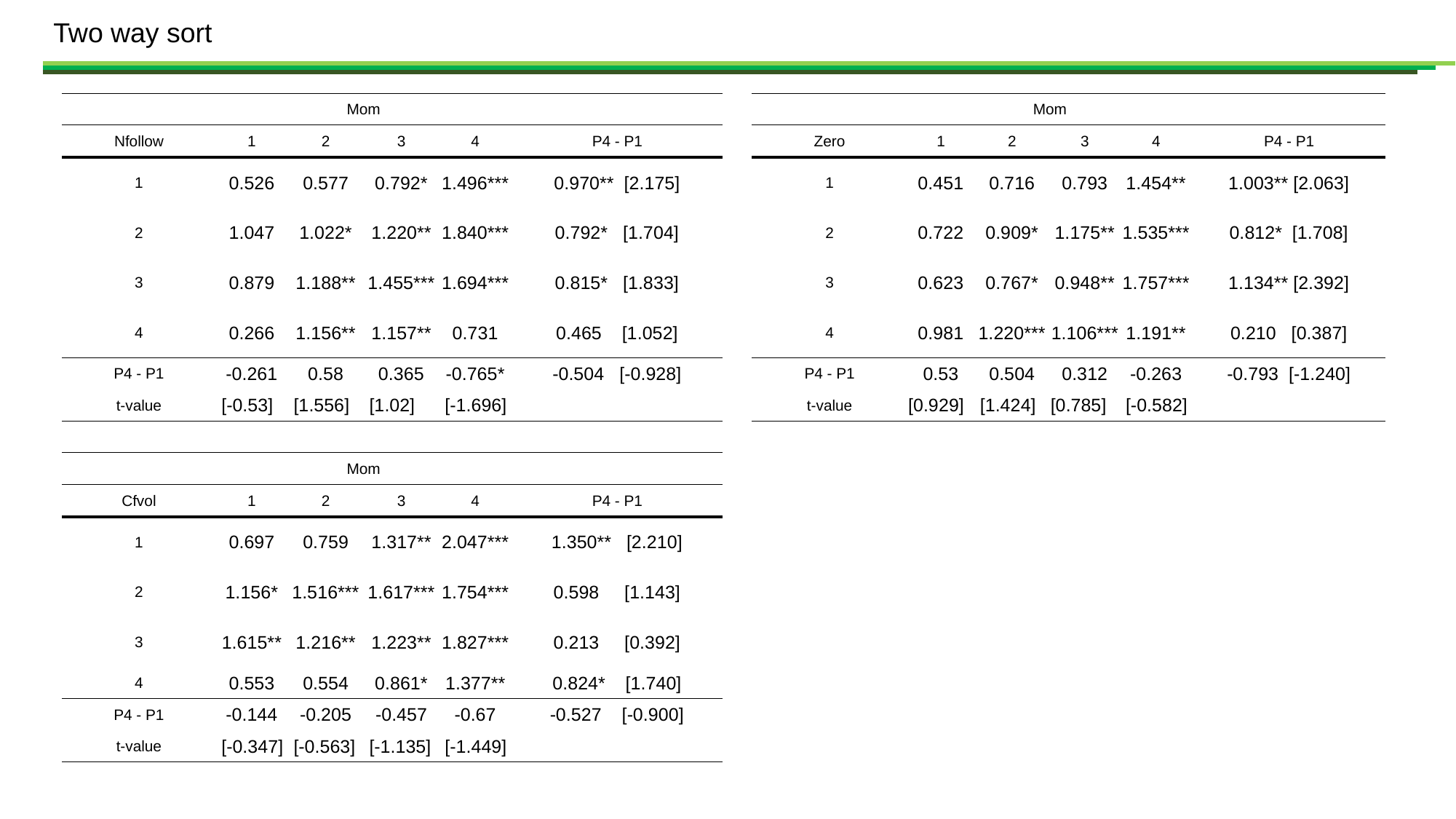

Two way sort
|  | Mom |  |  |  |  |  |  | Mom |  |  |  |  |
| --- | --- | --- | --- | --- | --- | --- | --- | --- | --- | --- | --- | --- |
| Nfollow | 1 | 2 | 3 | 4 | P4 - P1 |  | Zero | 1 | 2 | 3 | 4 | P4 - P1 |
| 1 | 0.526 | 0.577 | 0.792\* | 1.496\*\*\* | 0.970\*\* [2.175] |  | 1 | 0.451 | 0.716 | 0.793 | 1.454\*\* | 1.003\*\* [2.063] |
| 2 | 1.047 | 1.022\* | 1.220\*\* | 1.840\*\*\* | 0.792\* [1.704] |  | 2 | 0.722 | 0.909\* | 1.175\*\* | 1.535\*\*\* | 0.812\* [1.708] |
| 3 | 0.879 | 1.188\*\* | 1.455\*\*\* | 1.694\*\*\* | 0.815\* [1.833] |  | 3 | 0.623 | 0.767\* | 0.948\*\* | 1.757\*\*\* | 1.134\*\* [2.392] |
| 4 | 0.266 | 1.156\*\* | 1.157\*\* | 0.731 | 0.465 [1.052] |  | 4 | 0.981 | 1.220\*\*\* | 1.106\*\*\* | 1.191\*\* | 0.210 [0.387] |
| P4 - P1 | -0.261 | 0.58 | 0.365 | -0.765\* | -0.504 [-0.928] |  | P4 - P1 | 0.53 | 0.504 | 0.312 | -0.263 | -0.793 [-1.240] |
| t-value | [-0.53] | [1.556] | [1.02] | [-1.696] |  |  | t-value | [0.929] | [1.424] | [0.785] | [-0.582] |  |
|  |  |  |  |  |  |  |  |  |  |  |  |  |
|  | Mom |  |  |  |  |  |  |  |  |  |  |  |
| Cfvol | 1 | 2 | 3 | 4 | P4 - P1 |  |  |  |  |  |  |  |
| 1 | 0.697 | 0.759 | 1.317\*\* | 2.047\*\*\* | 1.350\*\* [2.210] |  |  |  |  |  |  |  |
| 2 | 1.156\* | 1.516\*\*\* | 1.617\*\*\* | 1.754\*\*\* | 0.598 [1.143] |  |  |  |  |  |  |  |
| 3 | 1.615\*\* | 1.216\*\* | 1.223\*\* | 1.827\*\*\* | 0.213 [0.392] |  |  |  |  |  |  |  |
| 4 | 0.553 | 0.554 | 0.861\* | 1.377\*\* | 0.824\* [1.740] |  |  |  |  |  |  |  |
| P4 - P1 | -0.144 | -0.205 | -0.457 | -0.67 | -0.527 [-0.900] |  |  |  |  |  |  |  |
| t-value | [-0.347] | [-0.563] | [-1.135] | [-1.449] |  |  |  |  |  |  |  |  |